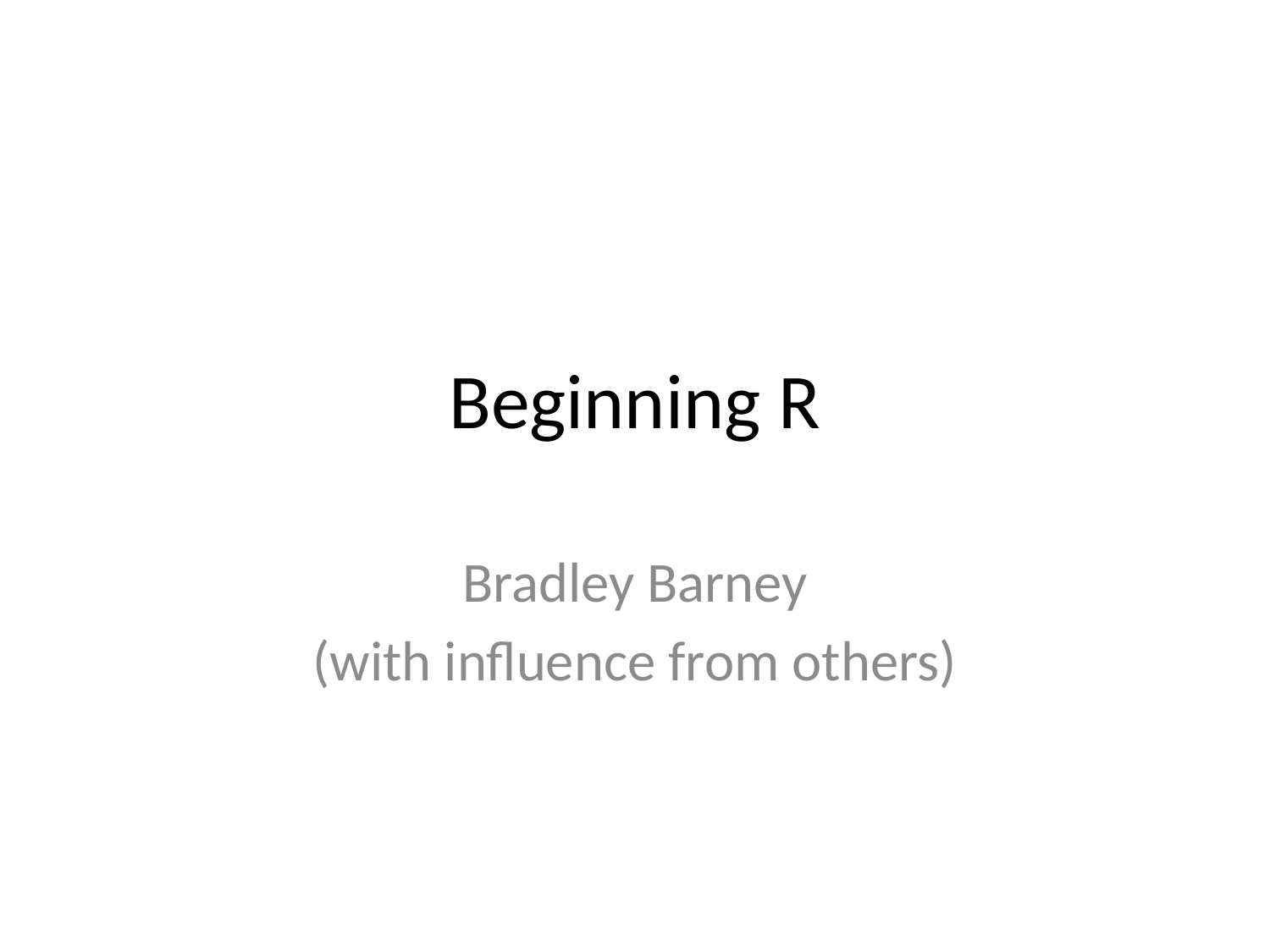

# Beginning R
Bradley Barney
(with influence from others)